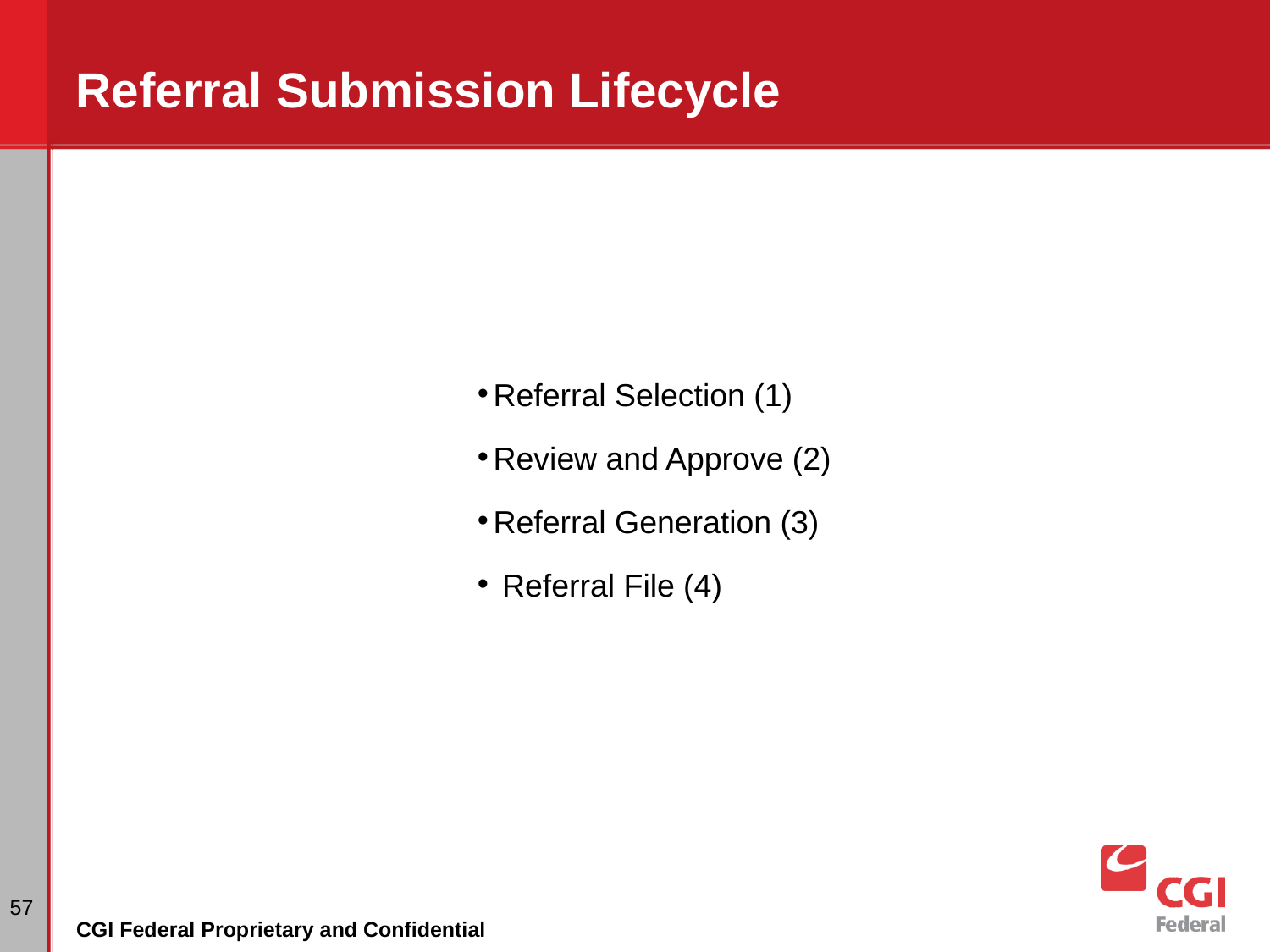

# Referral Submission Lifecycle

Referral Selection (1)

Review and Approve (2)

Referral Generation (3)

 Referral File (4)
57
CGI Federal Proprietary and Confidential